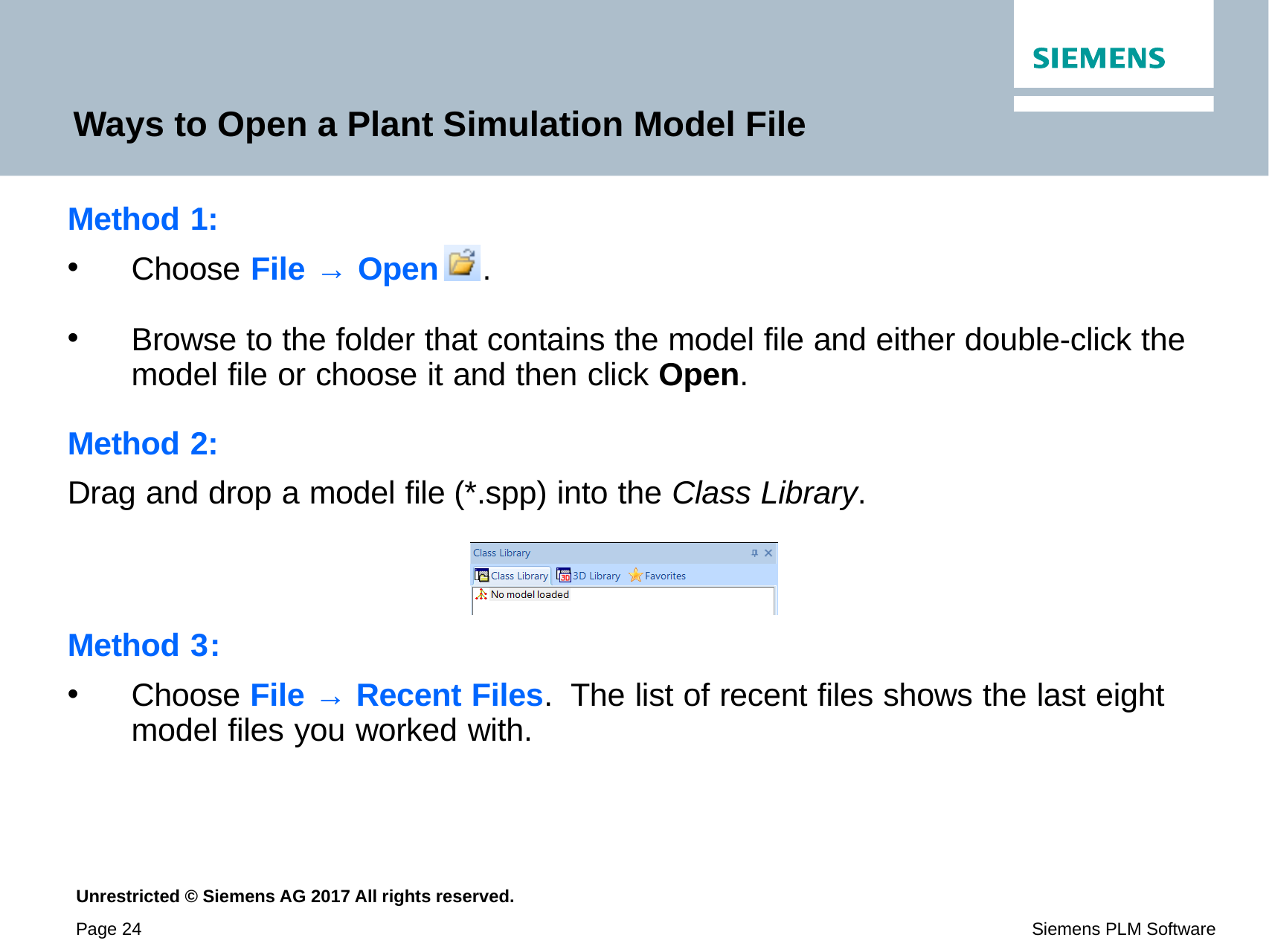

# Ways to Open a Plant Simulation Model File
Method 1:
Choose File → Open     .

Browse to the folder that contains the model file and either double-click the model file or choose it and then click Open.

Method 2:
Drag and drop a model file (*.spp) into the Class Library.

Method 3:
Choose File → Recent Files.  The list of recent files shows the last eight model files you worked with.